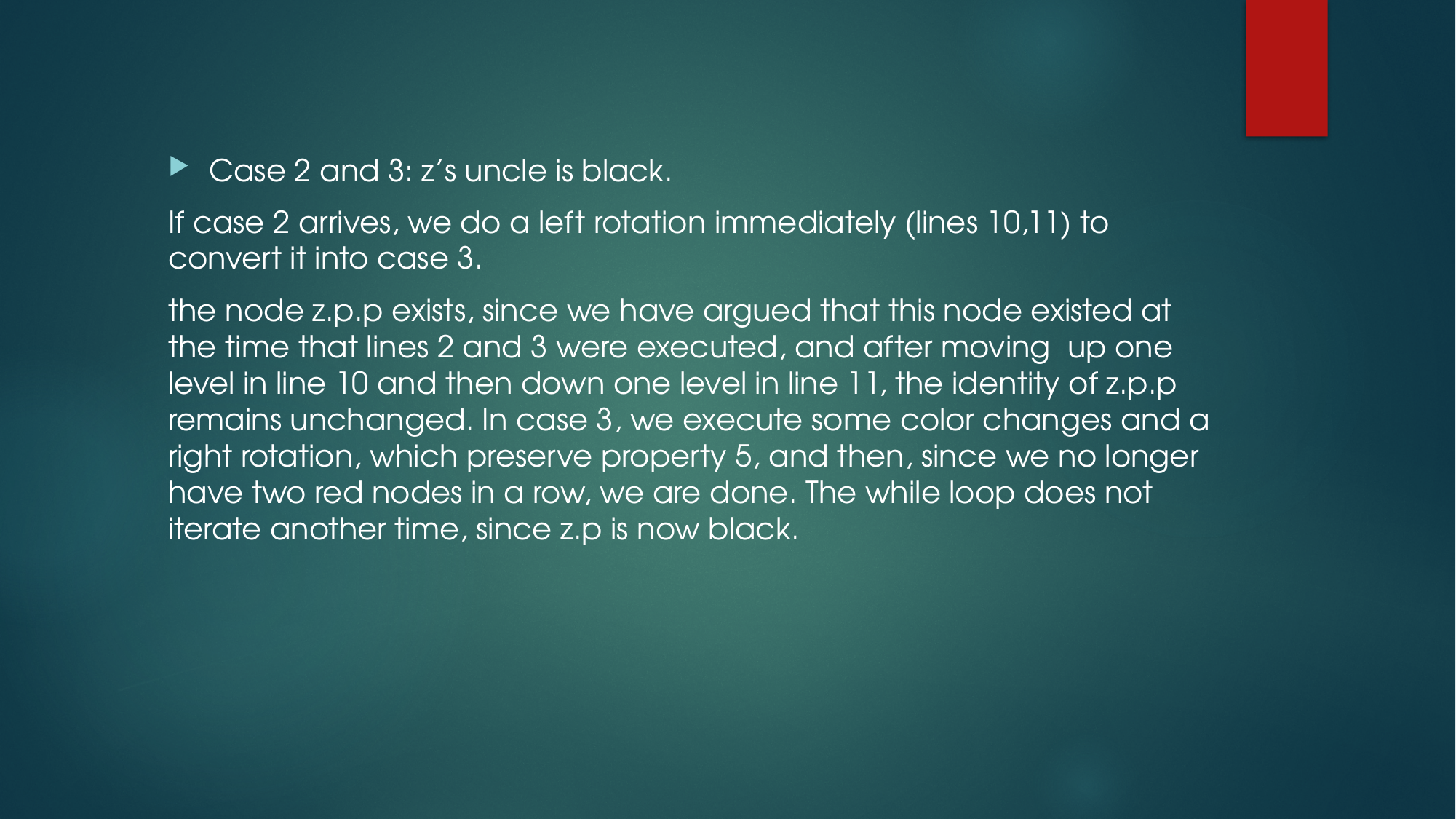

Case 2 and 3: z’s uncle is black.
If case 2 arrives, we do a left rotation immediately (lines 10,11) to convert it into case 3.
the node z.p.p exists, since we have argued that this node existed at the time that lines 2 and 3 were executed, and after moving  up one level in line 10 and then down one level in line 11, the identity of z.p.p remains unchanged. In case 3, we execute some color changes and a right rotation, which preserve property 5, and then, since we no longer have two red nodes in a row, we are done. The while loop does not iterate another time, since z.p is now black.